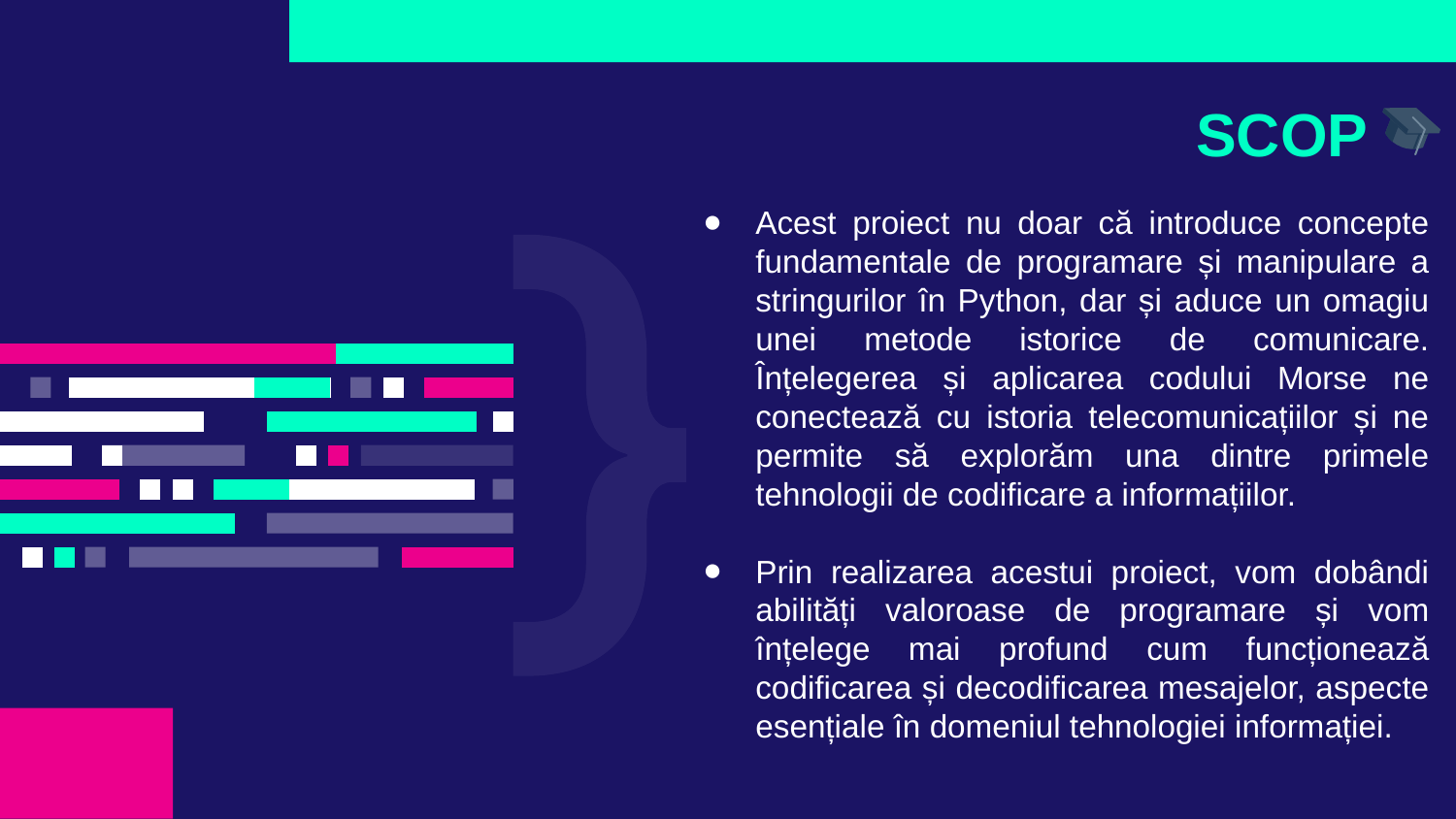

# SCOP

Acest proiect nu doar că introduce concepte fundamentale de programare și manipulare a stringurilor în Python, dar și aduce un omagiu unei metode istorice de comunicare. Înțelegerea și aplicarea codului Morse ne conectează cu istoria telecomunicațiilor și ne permite să explorăm una dintre primele tehnologii de codificare a informațiilor.

Prin realizarea acestui proiect, vom dobândi abilități valoroase de programare și vom înțelege mai profund cum funcționează codificarea și decodificarea mesajelor, aspecte esențiale în domeniul tehnologiei informației.